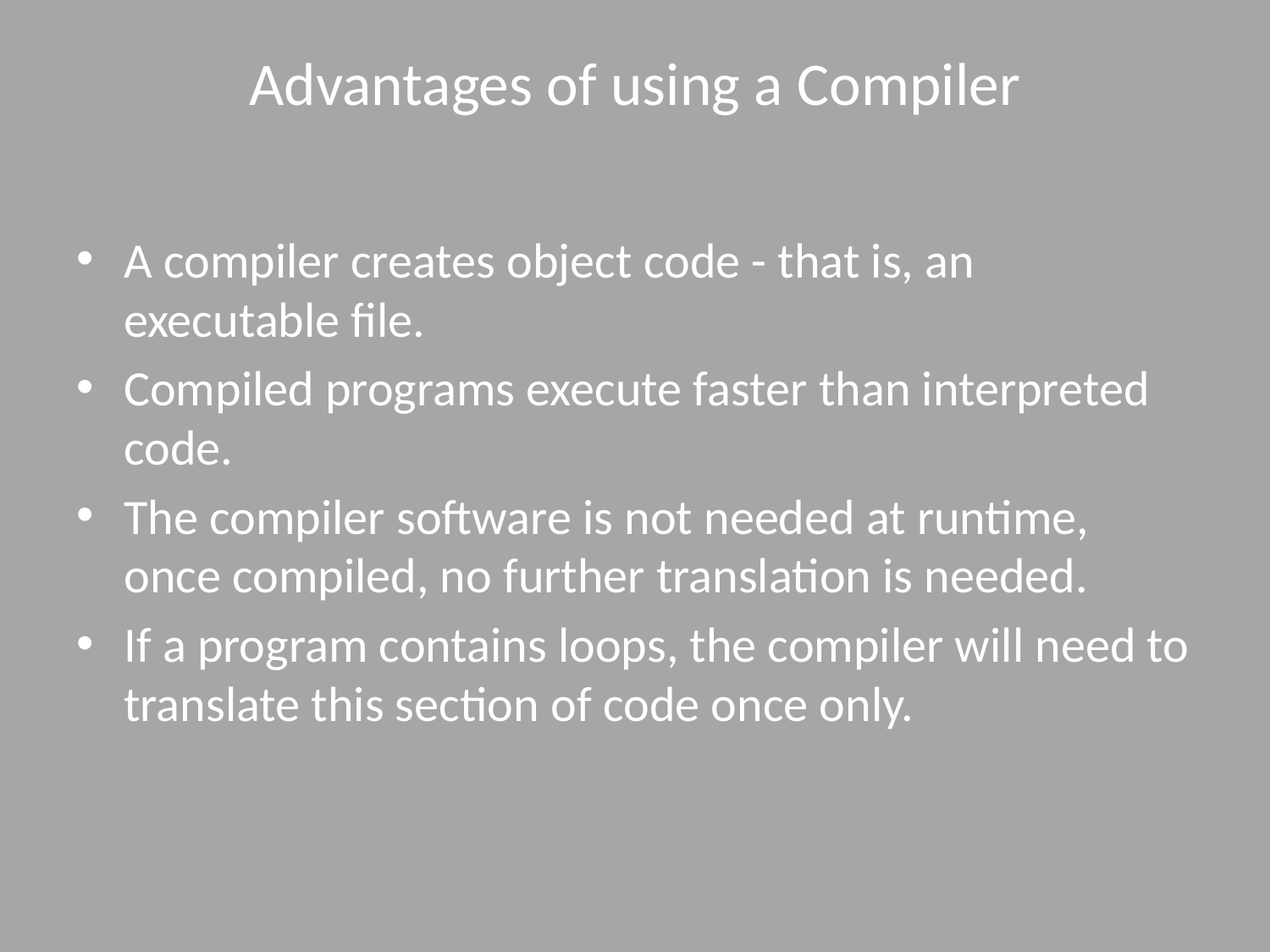

# Advantages of using a Compiler
A compiler creates object code - that is, an executable file.
Compiled programs execute faster than interpreted code.
The compiler software is not needed at runtime, once compiled, no further translation is needed.
If a program contains loops, the compiler will need to translate this section of code once only.